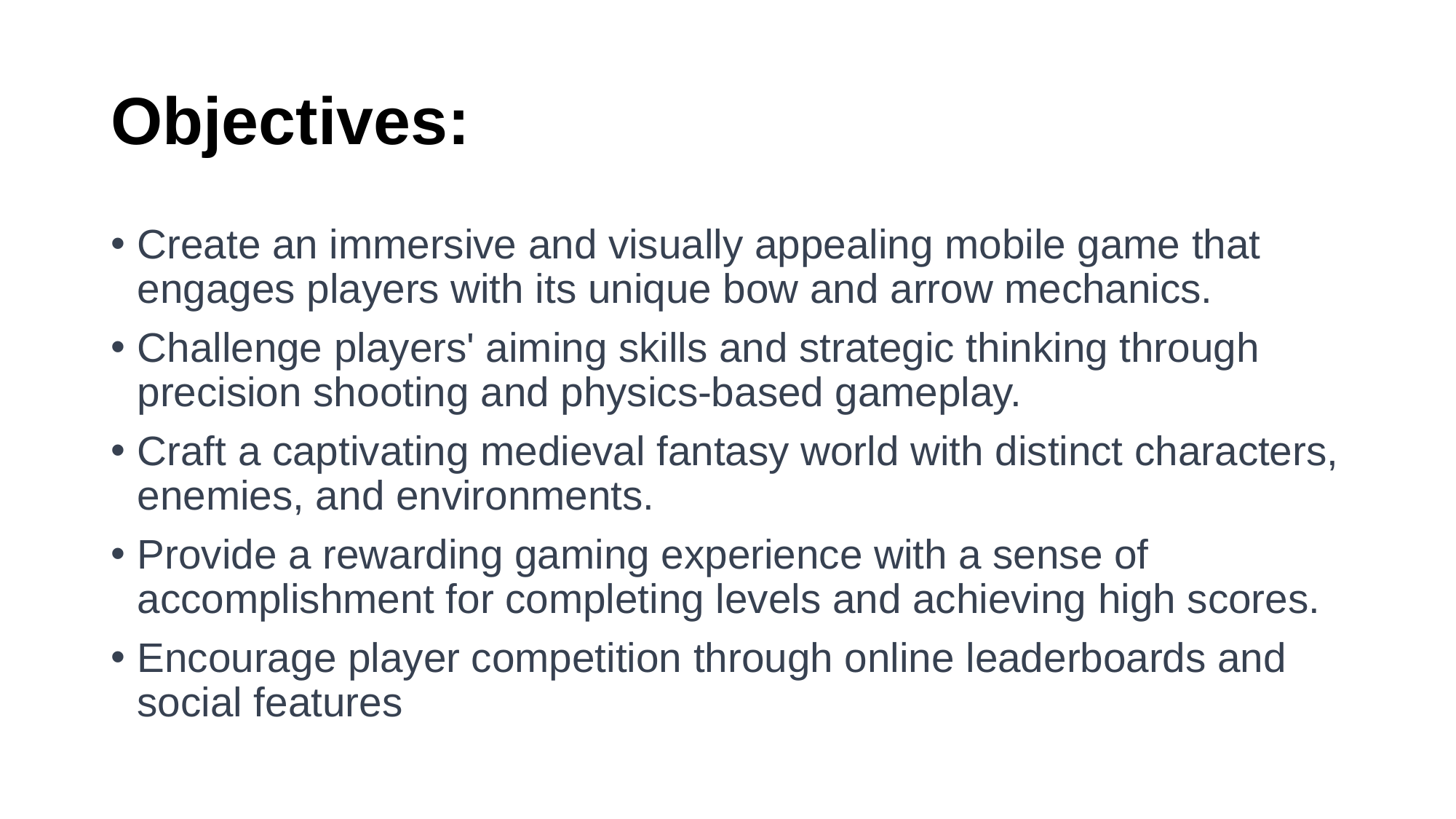

# Objectives:
Create an immersive and visually appealing mobile game that engages players with its unique bow and arrow mechanics.
Challenge players' aiming skills and strategic thinking through precision shooting and physics-based gameplay.
Craft a captivating medieval fantasy world with distinct characters, enemies, and environments.
Provide a rewarding gaming experience with a sense of accomplishment for completing levels and achieving high scores.
Encourage player competition through online leaderboards and social features